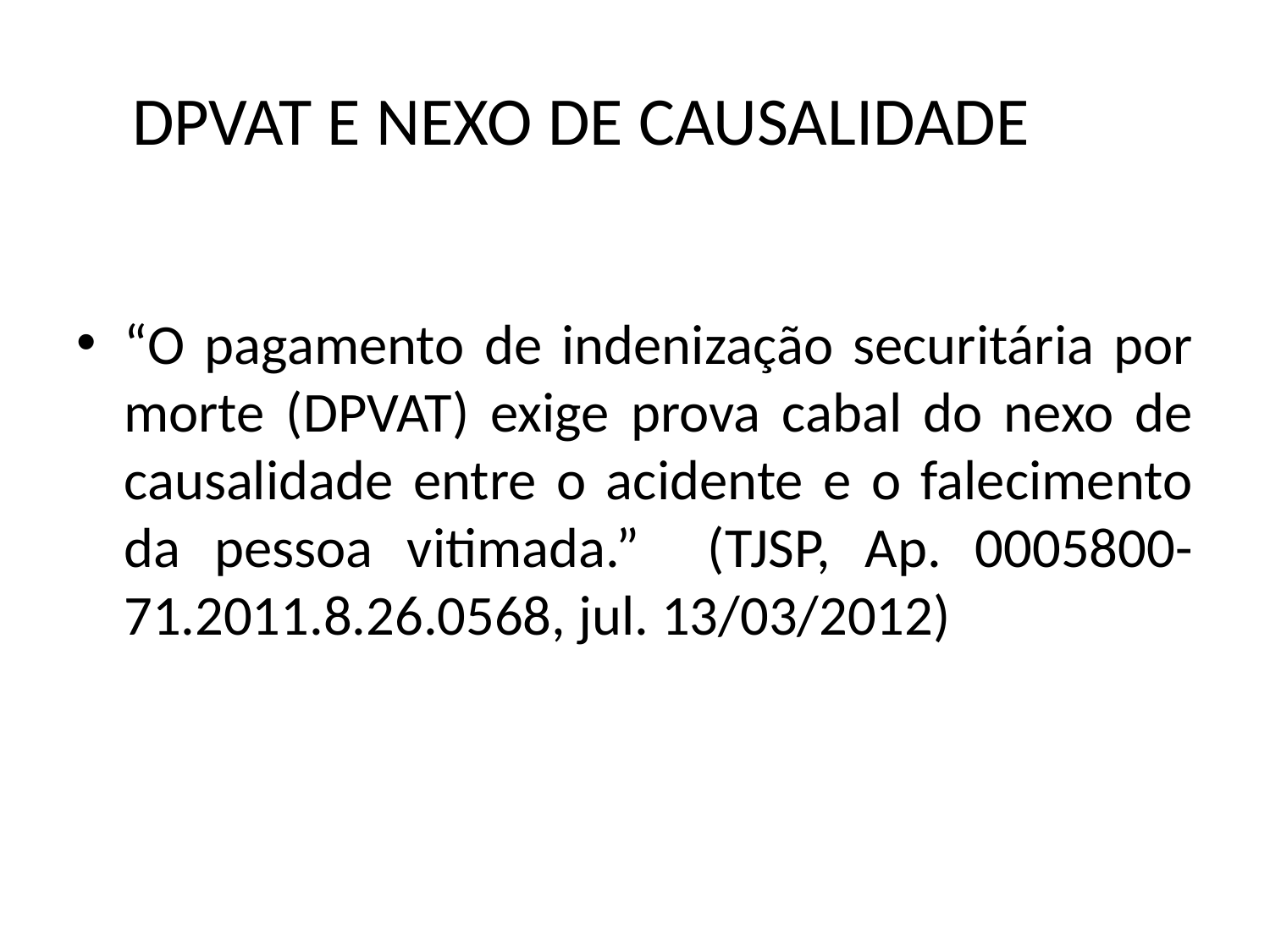

# DPVAT E NEXO DE CAUSALIDADE

“O pagamento de indenização securitária por morte (DPVAT) exige prova cabal do nexo de causalidade entre o acidente e o falecimento da pessoa vitimada.”  (TJSP, Ap. 0005800-71.2011.8.26.0568, jul. 13/03/2012)